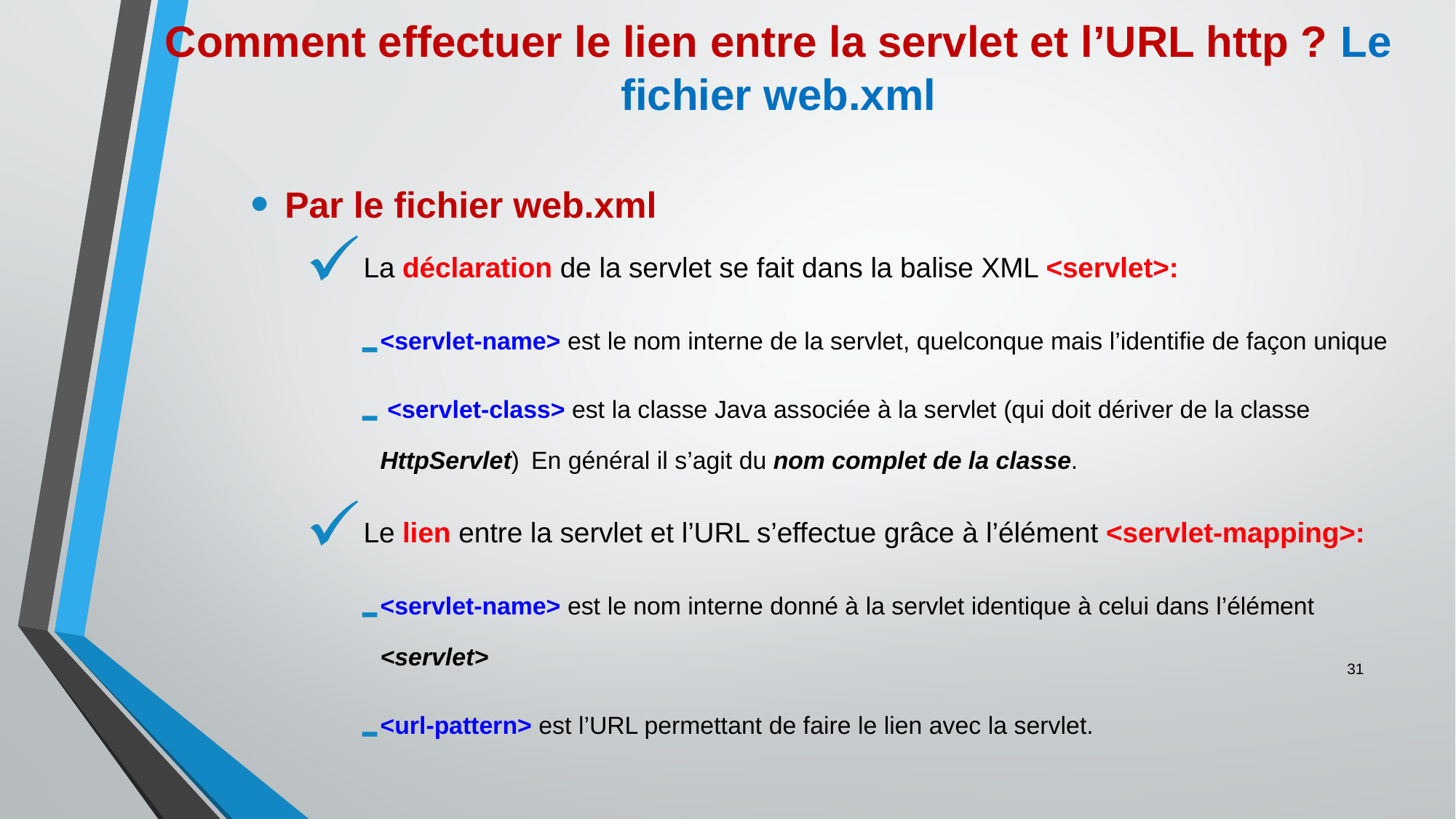

# Comment effectuer le lien entre la servlet et l’URL http ? Le fichier web.xml
Par le fichier web.xml
La déclaration de la servlet se fait dans la balise XML <servlet>:
<servlet-name> est le nom interne de la servlet, quelconque mais l’identifie de façon unique
 <servlet-class> est la classe Java associée à la servlet (qui doit dériver de la classe HttpServlet) En général il s’agit du nom complet de la classe.
Le lien entre la servlet et l’URL s’effectue grâce à l’élément <servlet-mapping>:
<servlet-name> est le nom interne donné à la servlet identique à celui dans l’élément <servlet>
<url-pattern> est l’URL permettant de faire le lien avec la servlet.
31